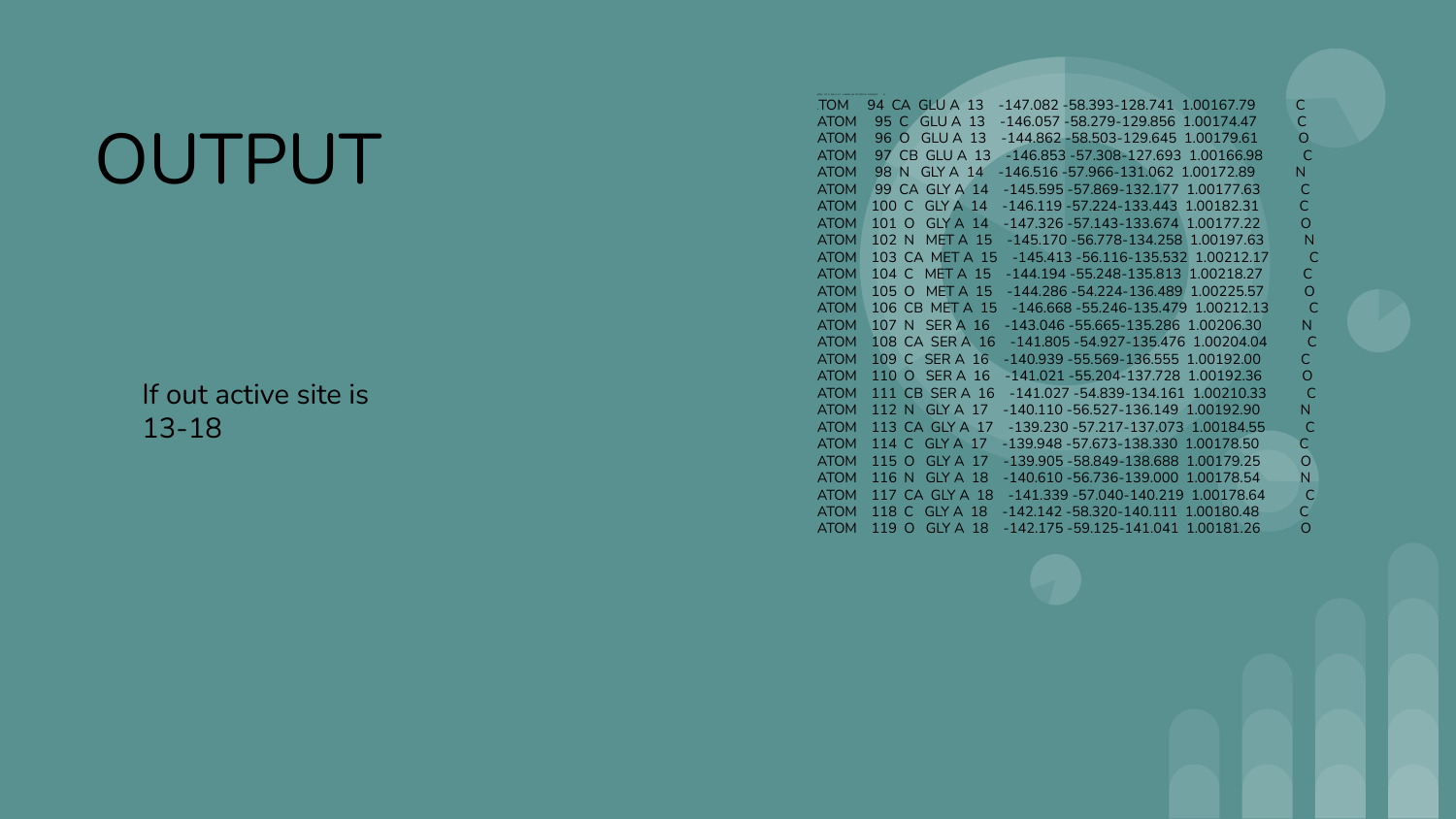

ATOM     93  N   GLU A  13    -146.994 -59.713-128.143  1.00160.07           N
ATOM     94  CA  GLU A  13    -147.082 -58.393-128.741  1.00167.79           C
ATOM     95  C   GLU A  13    -146.057 -58.279-129.856  1.00174.47           C
ATOM     96  O   GLU A  13    -144.862 -58.503-129.645  1.00179.61           O
ATOM     97  CB  GLU A  13    -146.853 -57.308-127.693  1.00166.98           C
ATOM     98  N   GLY A  14    -146.516 -57.966-131.062  1.00172.89           N
ATOM     99  CA  GLY A  14    -145.595 -57.869-132.177  1.00177.63           C
ATOM    100  C   GLY A  14    -146.119 -57.224-133.443  1.00182.31           C
ATOM    101  O   GLY A  14    -147.326 -57.143-133.674  1.00177.22           O
ATOM    102  N   MET A  15    -145.170 -56.778-134.258  1.00197.63           N
ATOM    103  CA  MET A  15    -145.413 -56.116-135.532  1.00212.17           C
ATOM    104  C   MET A  15    -144.194 -55.248-135.813  1.00218.27           C
ATOM    105  O   MET A  15    -144.286 -54.224-136.489  1.00225.57           O
ATOM    106  CB  MET A  15    -146.668 -55.246-135.479  1.00212.13           C
ATOM    107  N   SER A  16    -143.046 -55.665-135.286  1.00206.30           N
ATOM    108  CA  SER A  16    -141.805 -54.927-135.476  1.00204.04           C
ATOM    109  C   SER A  16    -140.939 -55.569-136.555  1.00192.00           C
ATOM    110  O   SER A  16    -141.021 -55.204-137.728  1.00192.36           O
ATOM    111  CB  SER A  16    -141.027 -54.839-134.161  1.00210.33           C
ATOM    112  N   GLY A  17    -140.110 -56.527-136.149  1.00192.90           N
ATOM    113  CA  GLY A  17    -139.230 -57.217-137.073  1.00184.55           C
ATOM    114  C   GLY A  17    -139.948 -57.673-138.330  1.00178.50           C
ATOM    115  O   GLY A  17    -139.905 -58.849-138.688  1.00179.25           O
ATOM    116  N   GLY A  18    -140.610 -56.736-139.000  1.00178.54           N
ATOM    117  CA  GLY A  18    -141.339 -57.040-140.219  1.00178.64           C
ATOM    118  C   GLY A  18    -142.142 -58.320-140.111  1.00180.48           C
ATOM    119  O   GLY A  18    -142.175 -59.125-141.041  1.00181.26           O

OUTPUT
If out active site is
13-18